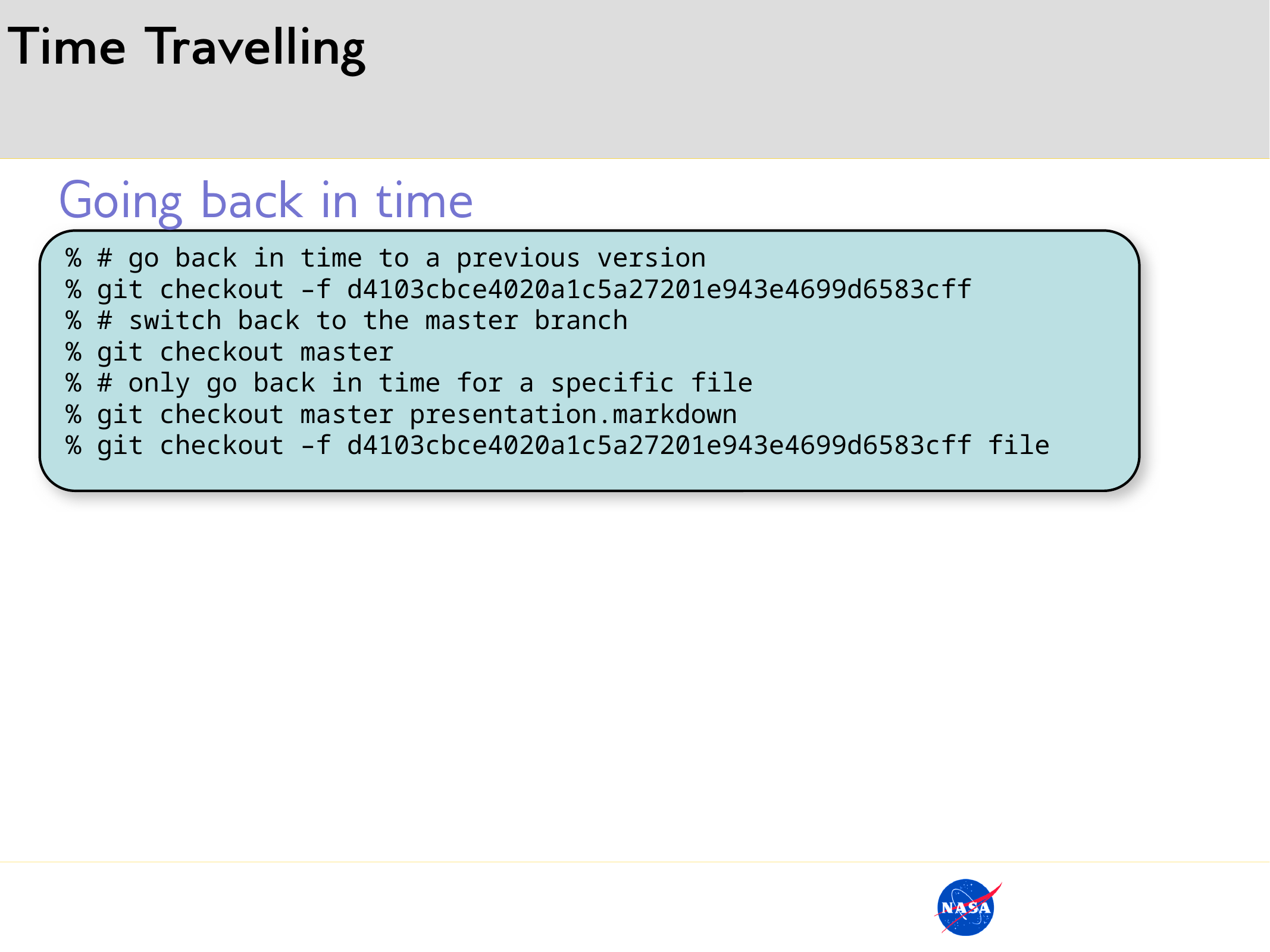

Time Travelling
Going back in time
 % # go back in time to a previous version
 % git checkout –f d4103cbce4020a1c5a27201e943e4699d6583cff
 % # switch back to the master branch
 % git checkout master
 % # only go back in time for a specific file
 % git checkout master presentation.markdown
 % git checkout –f d4103cbce4020a1c5a27201e943e4699d6583cff file